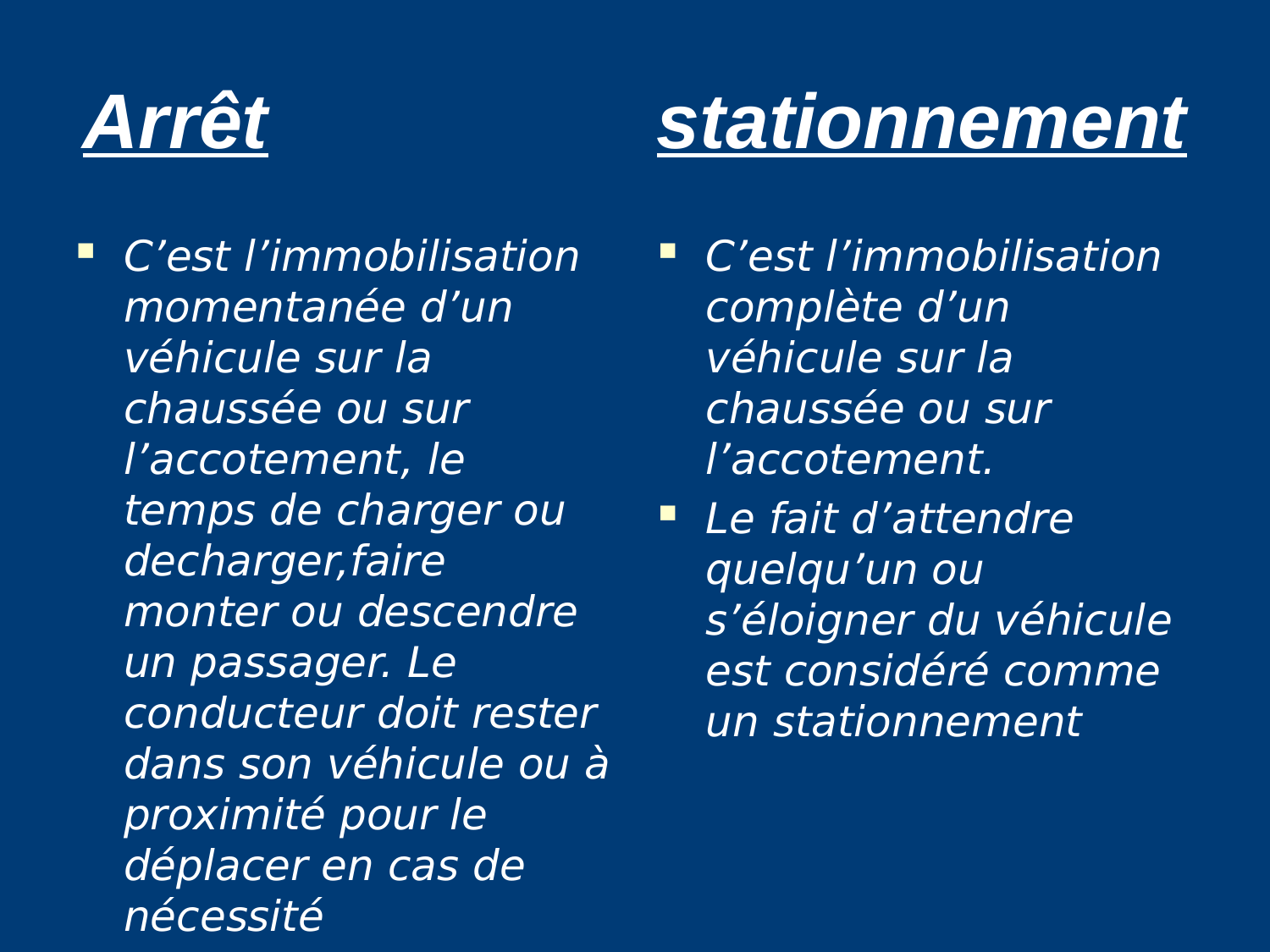

# Arrêt                  stationnement
C’est l’immobilisation momentanée d’un véhicule sur la chaussée ou sur l’accotement, le temps de charger ou decharger,faire monter ou descendre un passager. Le conducteur doit rester dans son véhicule ou à proximité pour le déplacer en cas de nécessité
C’est l’immobilisation complète d’un véhicule sur la chaussée ou sur l’accotement.
Le fait d’attendre quelqu’un ou s’éloigner du véhicule est considéré comme un stationnement